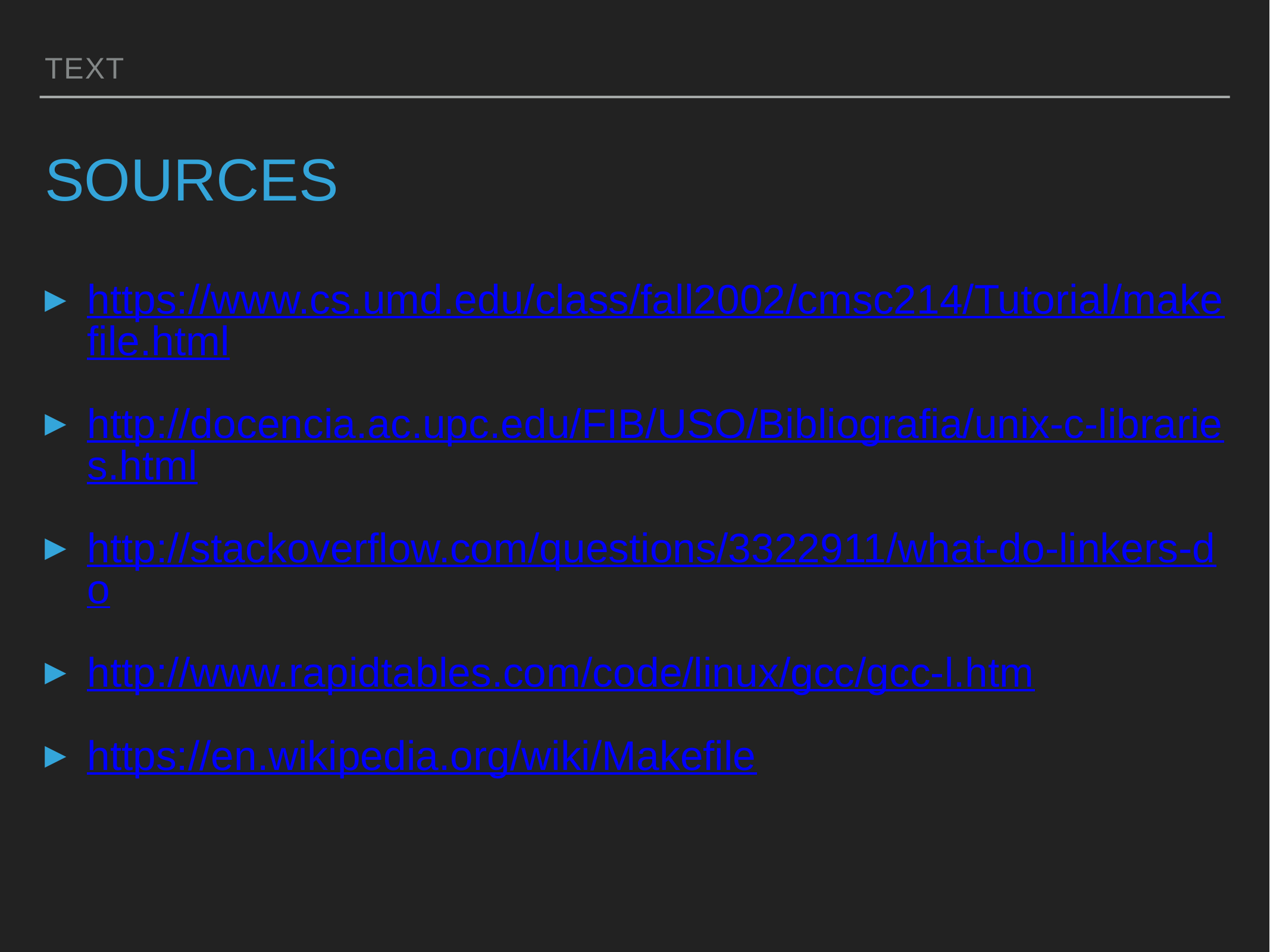

Text
# sources
https://www.cs.umd.edu/class/fall2002/cmsc214/Tutorial/makefile.html
http://docencia.ac.upc.edu/FIB/USO/Bibliografia/unix-c-libraries.html
http://stackoverflow.com/questions/3322911/what-do-linkers-do
http://www.rapidtables.com/code/linux/gcc/gcc-l.htm
https://en.wikipedia.org/wiki/Makefile